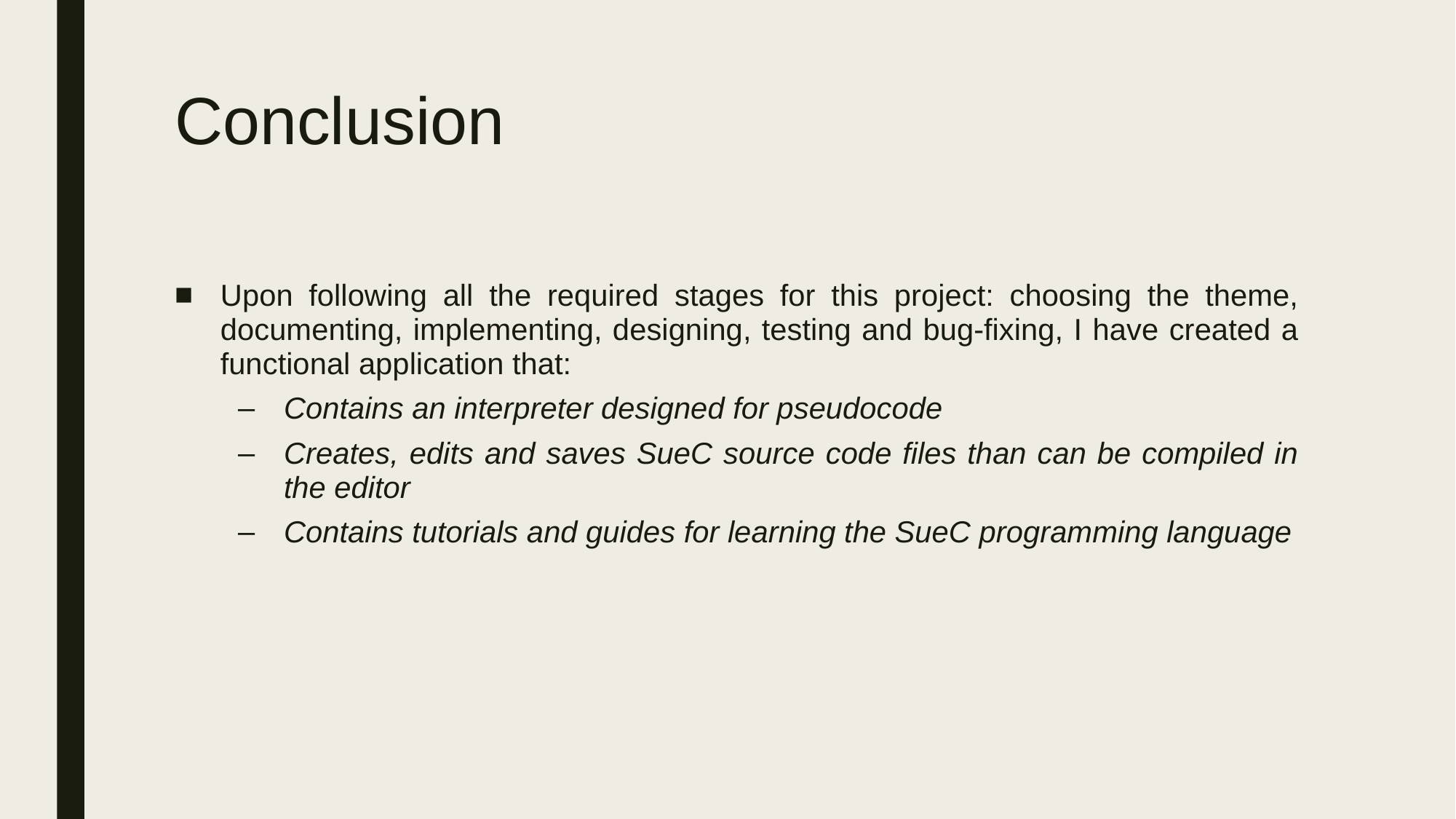

# Conclusion
Upon following all the required stages for this project: choosing the theme, documenting, implementing, designing, testing and bug-fixing, I have created a functional application that:
Contains an interpreter designed for pseudocode
Creates, edits and saves SueC source code files than can be compiled in the editor
Contains tutorials and guides for learning the SueC programming language